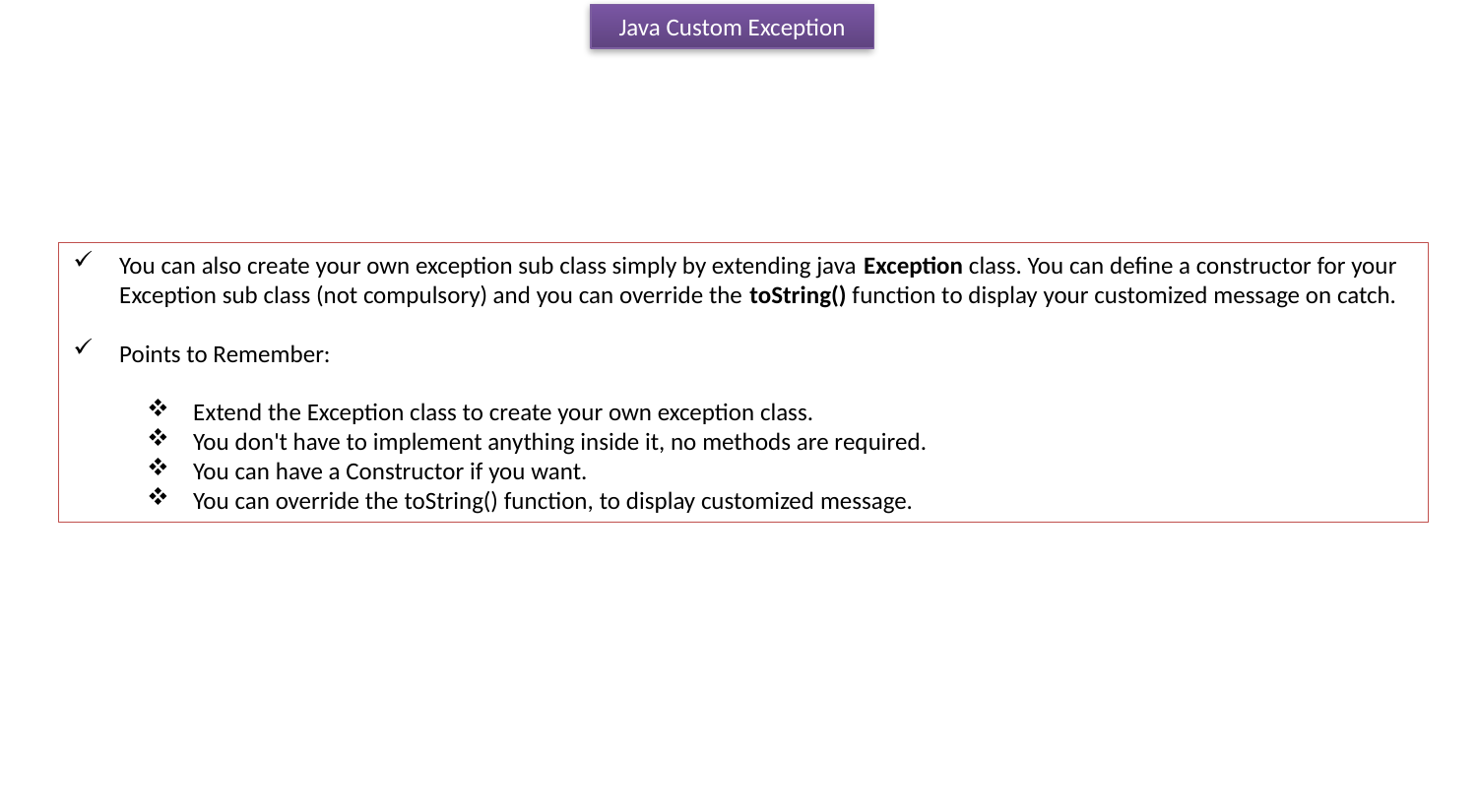

Java Custom Exception
You can also create your own exception sub class simply by extending java Exception class. You can define a constructor for your Exception sub class (not compulsory) and you can override the toString() function to display your customized message on catch.

Points to Remember:

Extend the Exception class to create your own exception class.
You don't have to implement anything inside it, no methods are required.
You can have a Constructor if you want.
You can override the toString() function, to display customized message.